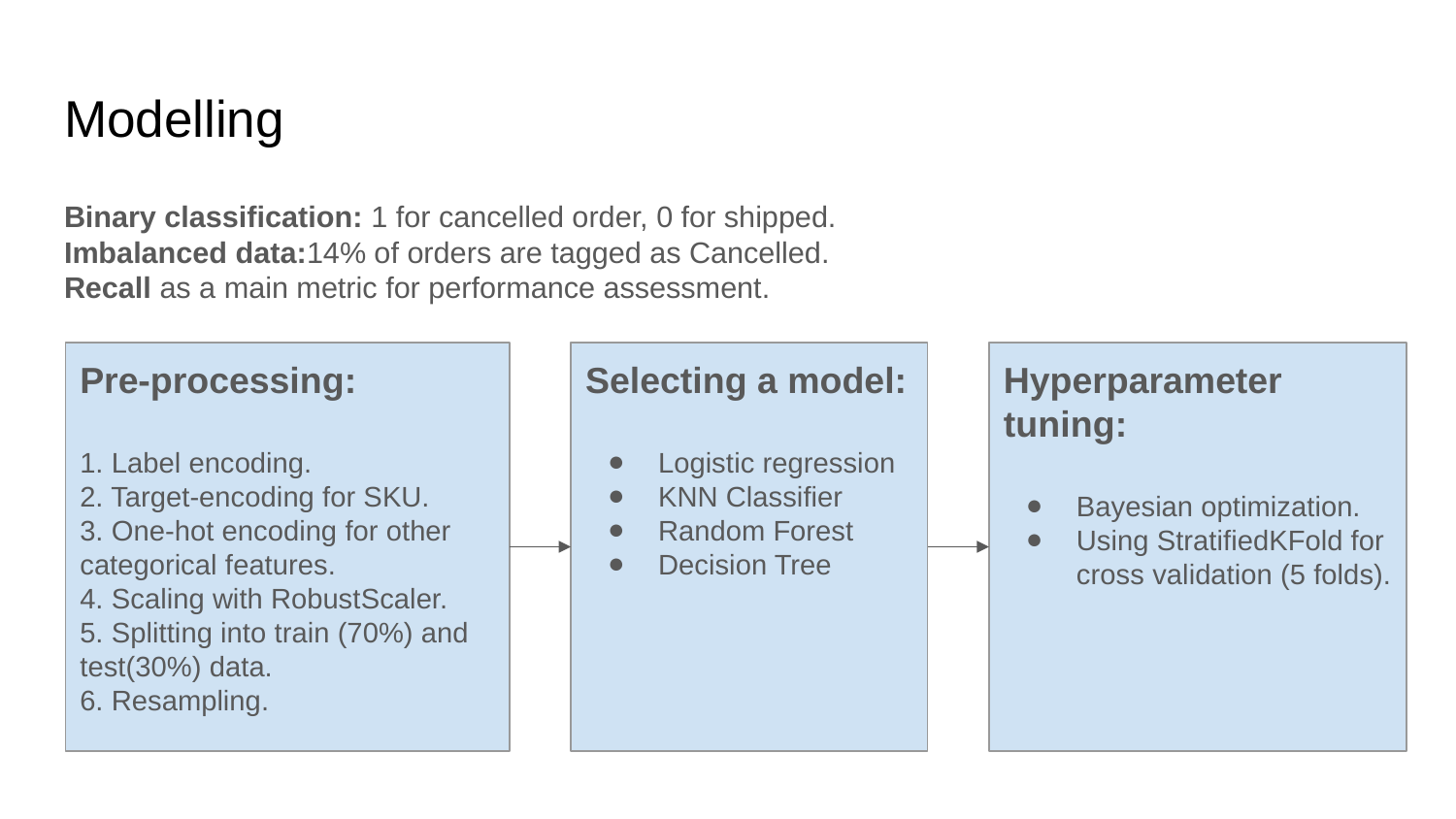

# Modelling
Binary classification: 1 for cancelled order, 0 for shipped.
Imbalanced data:14% of orders are tagged as Cancelled.
Recall as a main metric for performance assessment.
Pre-processing:

1. Label encoding.
2. Target-encoding for SKU.
3. One-hot encoding for other categorical features.
4. Scaling with RobustScaler.
5. Splitting into train (70%) and test(30%) data.
6. Resampling.
Selecting a model:

Logistic regression
KNN Classifier
Random Forest
Decision Tree
Hyperparameter tuning:

Bayesian optimization.
Using StratifiedKFold for cross validation (5 folds).